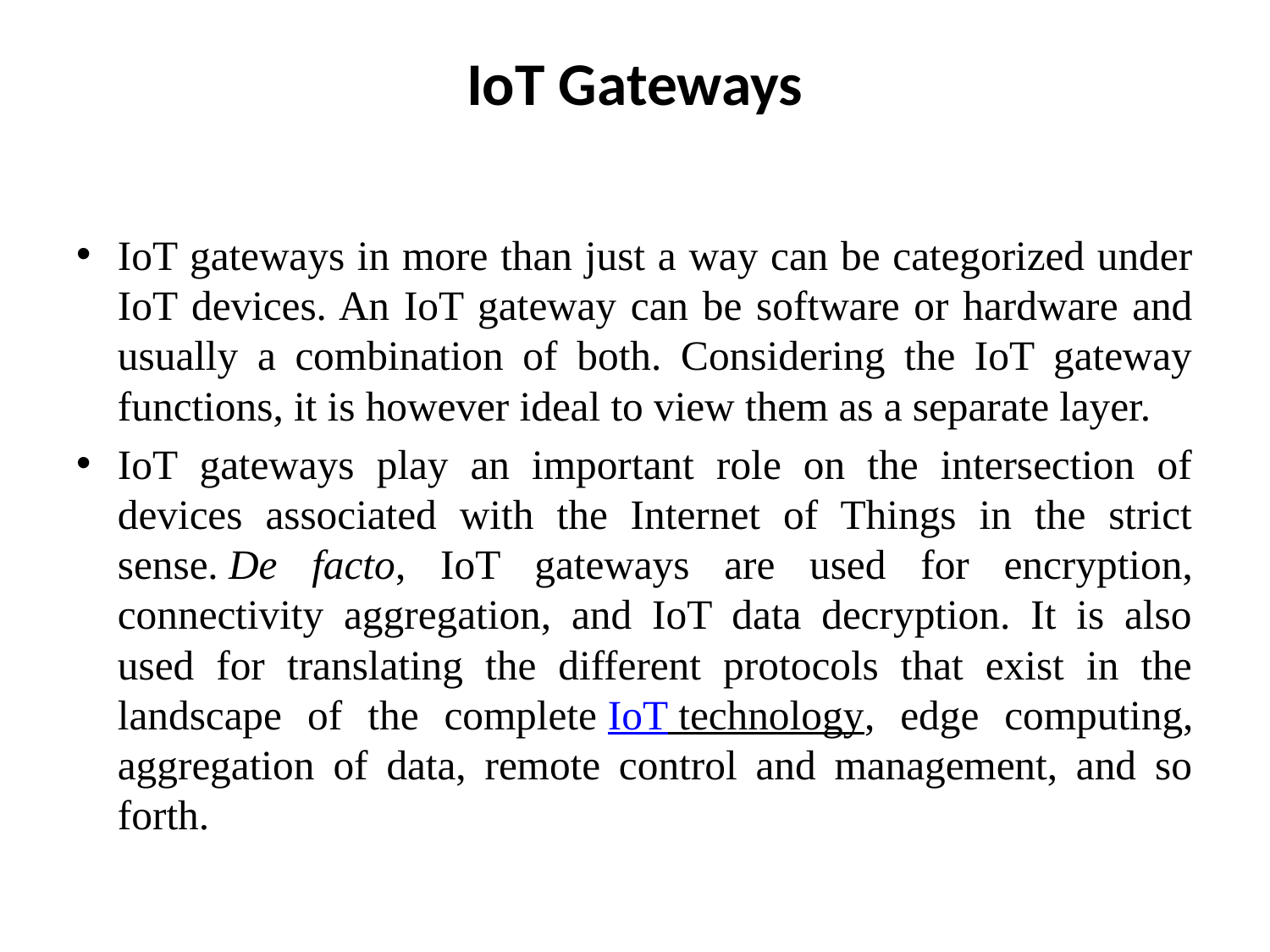

# IoT Gateways
IoT gateways in more than just a way can be categorized under IoT devices. An IoT gateway can be software or hardware and usually a combination of both. Considering the IoT gateway functions, it is however ideal to view them as a separate layer.
IoT gateways play an important role on the intersection of devices associated with the Internet of Things in the strict sense. De facto, IoT gateways are used for encryption, connectivity aggregation, and IoT data decryption. It is also used for translating the different protocols that exist in the landscape of the complete IoT technology, edge computing, aggregation of data, remote control and management, and so forth.